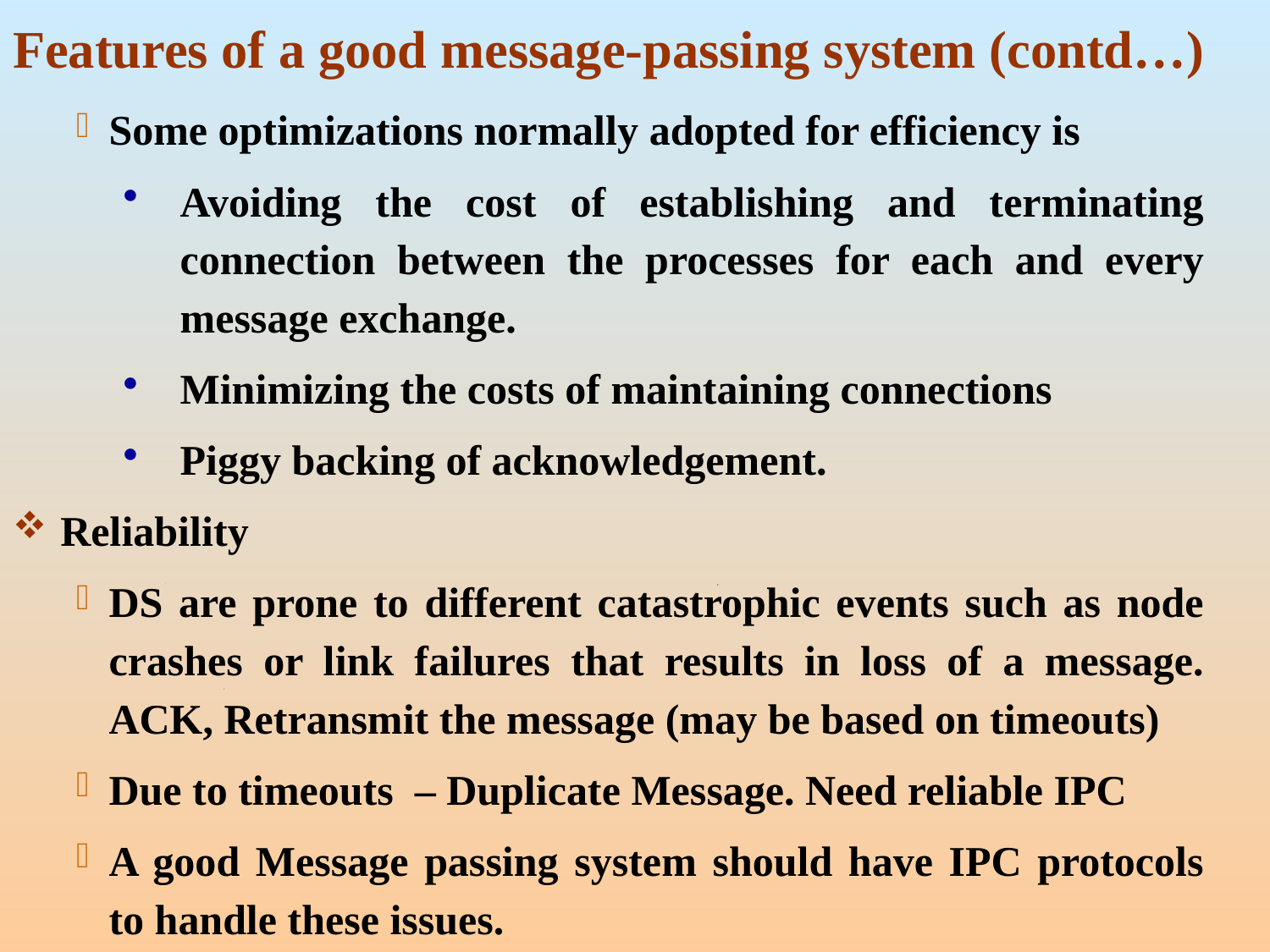

# Features of a good message-passing system (contd…)
Some optimizations normally adopted for efficiency is
Avoiding the cost of establishing and terminating connection between the processes for each and every message exchange.
Minimizing the costs of maintaining connections
Piggy backing of acknowledgement.
Reliability
DS are prone to different catastrophic events such as node crashes or link failures that results in loss of a message. ACK, Retransmit the message (may be based on timeouts)
Due to timeouts  – Duplicate Message. Need reliable IPC
A good Message passing system should have IPC protocols to handle these issues.